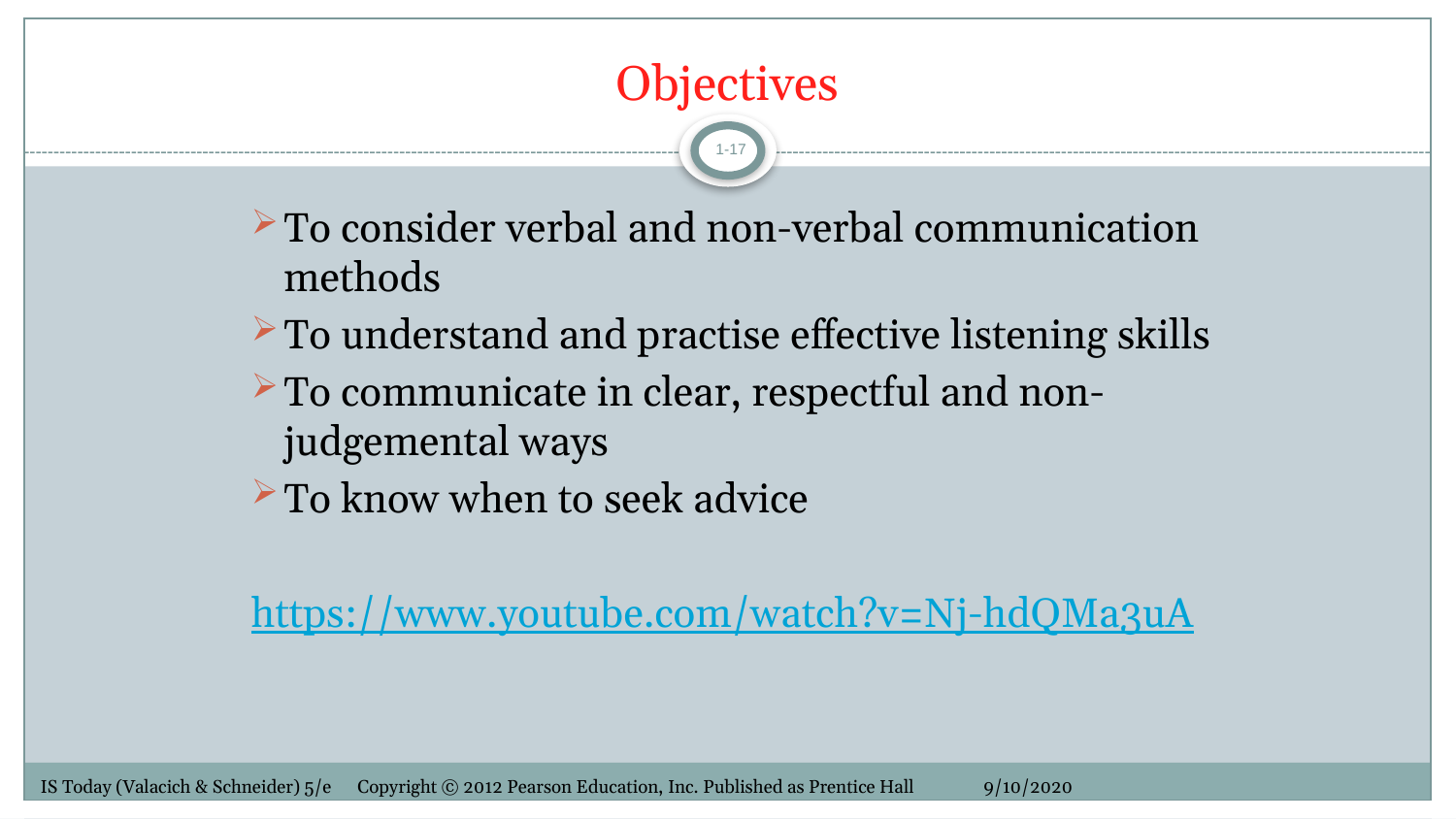

# Objectives
1-17
To consider verbal and non-verbal communication methods
To understand and practise effective listening skills
To communicate in clear, respectful and non-judgemental ways
To know when to seek advice

https://www.youtube.com/watch?v=Nj-hdQMa3uA